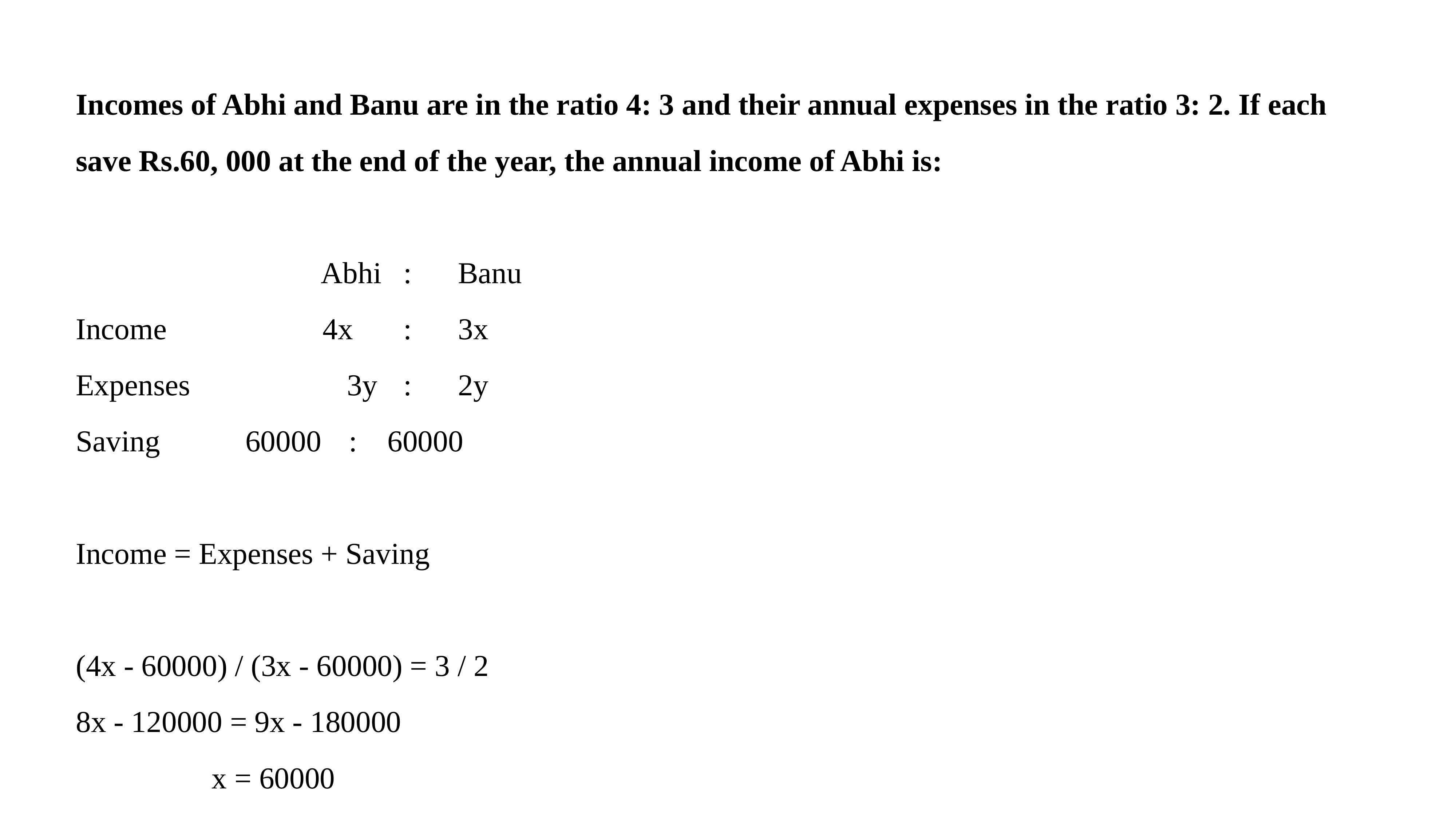

Incomes of Abhi and Banu are in the ratio 4: 3 and their annual expenses in the ratio 3: 2. If each save Rs.60, 000 at the end of the year, the annual income of Abhi is:
		                  Abhi	:	Banu
Income 		           4x	:	3x
Expenses		       3y	:	2y
Saving	        60000	:    60000

Income = Expenses + Saving

(4x - 60000) / (3x - 60000) = 3 / 2
8x - 120000 = 9x - 180000
                  x = 60000

Income of Abhi = 4 * 60000
                          = 240000